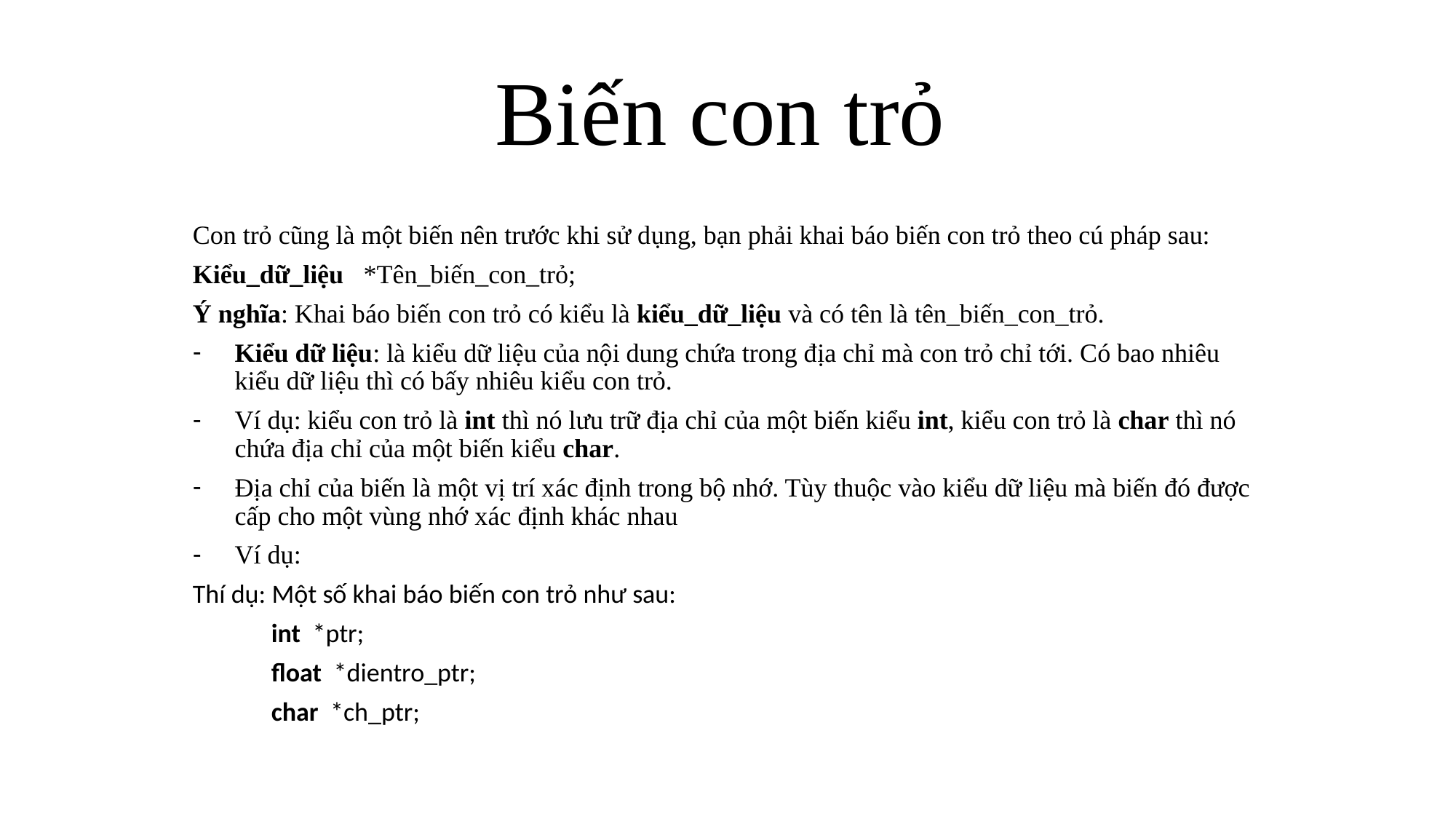

# Biến con trỏ
Con trỏ cũng là một biến nên trước khi sử dụng, bạn phải khai báo biến con trỏ theo cú pháp sau:
Kiểu_dữ_liệu   *Tên_biến_con_trỏ;
Ý nghĩa: Khai báo biến con trỏ có kiểu là kiểu_dữ_liệu và có tên là tên_biến_con_trỏ.
Kiểu dữ liệu: là kiểu dữ liệu của nội dung chứa trong địa chỉ mà con trỏ chỉ tới. Có bao nhiêu kiểu dữ liệu thì có bấy nhiêu kiểu con trỏ.
Ví dụ: kiểu con trỏ là int thì nó lưu trữ địa chỉ của một biến kiểu int, kiểu con trỏ là char thì nó chứa địa chỉ của một biến kiểu char.
Địa chỉ của biến là một vị trí xác định trong bộ nhớ. Tùy thuộc vào kiểu dữ liệu mà biến đó được cấp cho một vùng nhớ xác định khác nhau
Ví dụ:
Thí dụ: Một số khai báo biến con trỏ như sau:
			int  *ptr;
			float  *dientro_ptr;
			char  *ch_ptr;